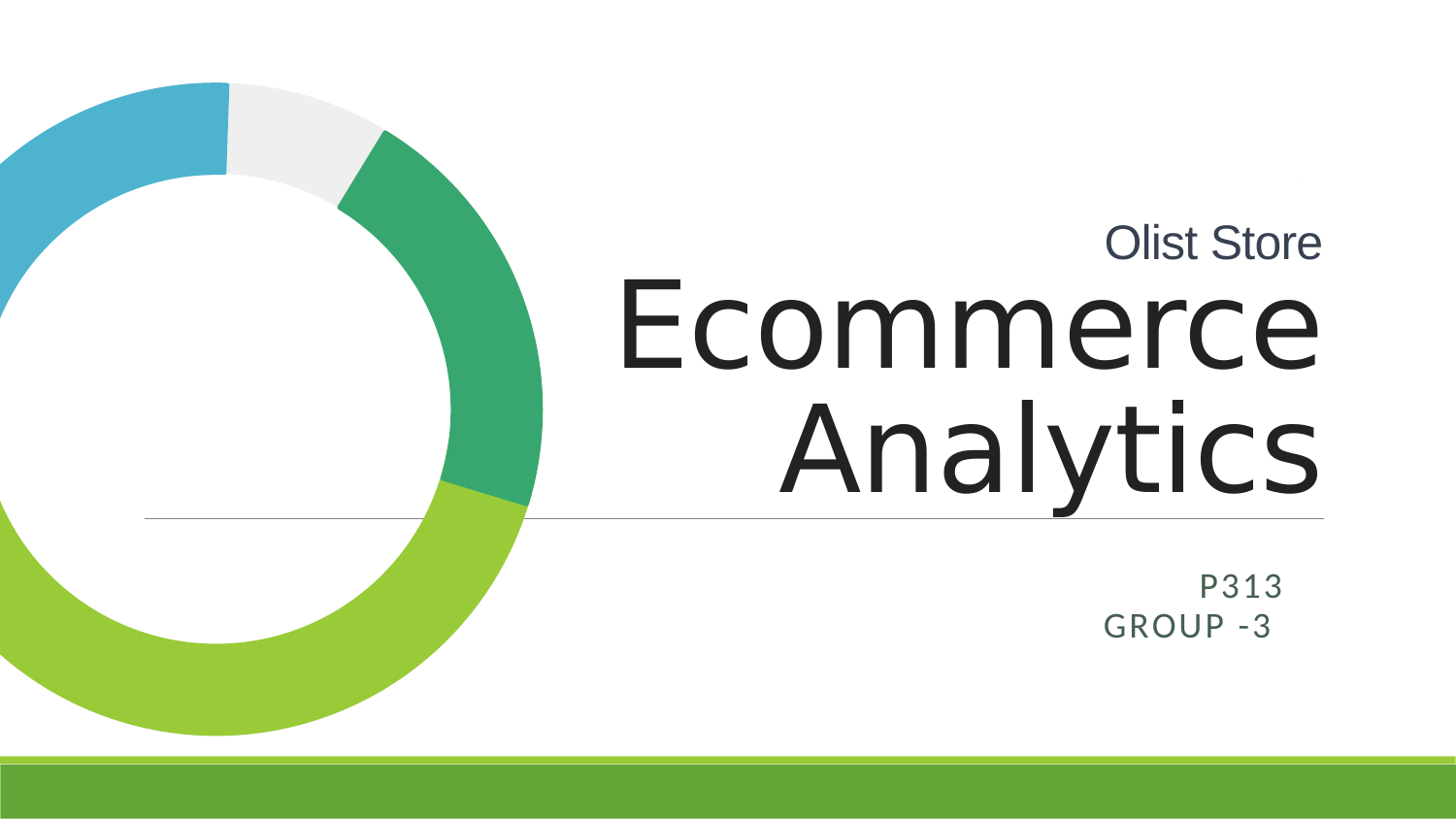

# Olist Store Ecommerce Analytics

P313
Group -3